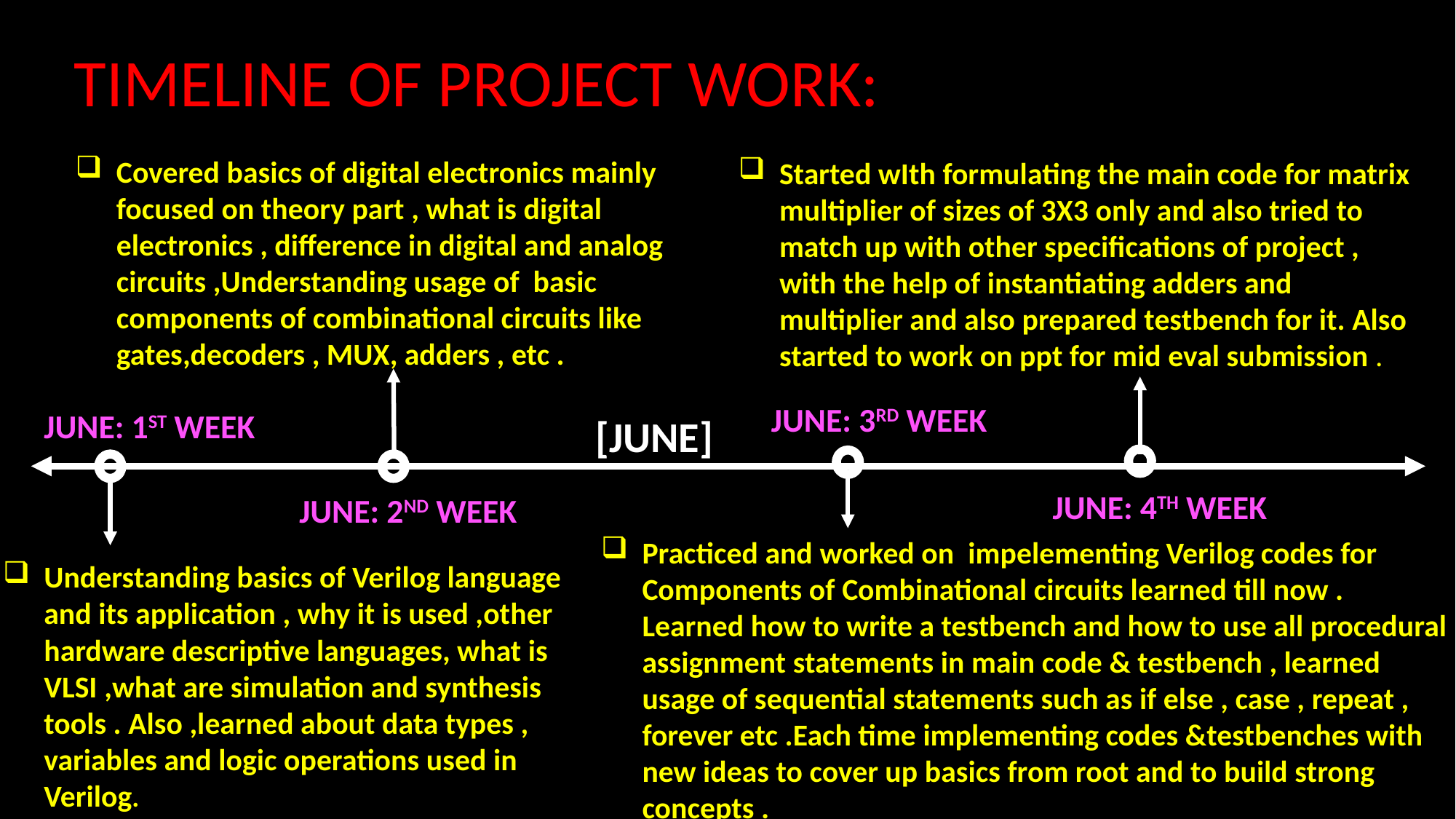

# TIMELINE OF PROJECT WORK:
Covered basics of digital electronics mainly focused on theory part , what is digital electronics , difference in digital and analog circuits ,Understanding usage of  basic components of combinational circuits like gates,decoders , MUX, adders , etc .
Started wIth formulating the main code for matrix multiplier of sizes of 3X3 only and also tried to match up with other specifications of project , with the help of instantiating adders and multiplier and also prepared testbench for it. Also started to work on ppt for mid eval submission .
JUNE: 3RD WEEK
JUNE: 1ST WEEK
[JUNE]

JUNE: 4TH WEEK
JUNE: 2ND WEEK
Practiced and worked on  impelementing Verilog codes for Components of Combinational circuits learned till now . Learned how to write a testbench and how to use all procedural assignment statements in main code & testbench , learned usage of sequential statements such as if else , case , repeat , forever etc .Each time implementing codes &testbenches with new ideas to cover up basics from root and to build strong concepts .
Understanding basics of Verilog language and its application , why it is used ,other hardware descriptive languages, what is VLSI ,what are simulation and synthesis tools . Also ,learned about data types , variables and logic operations used in Verilog.